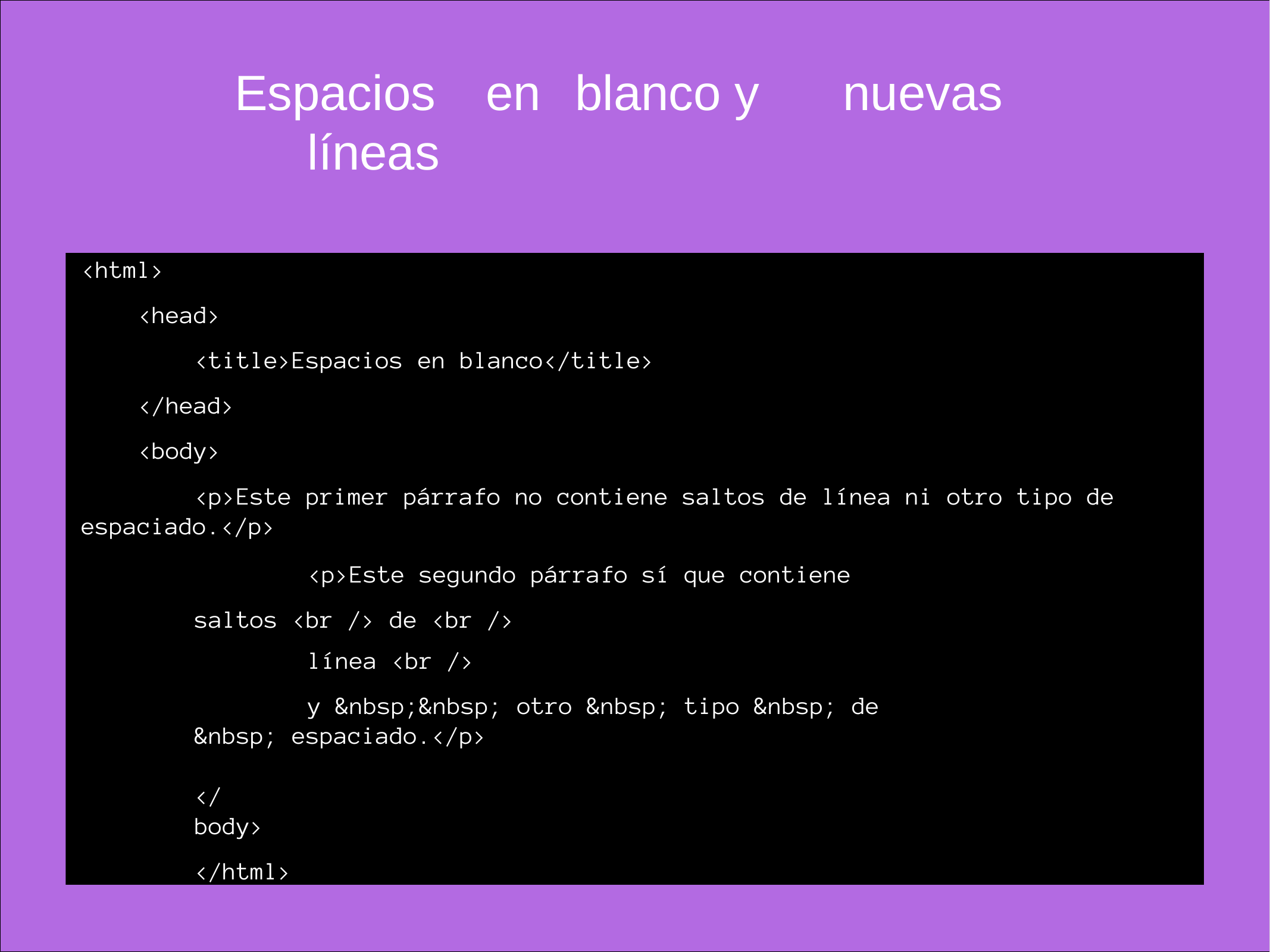

Espacios	en	blanco y	nuevas	líneas
<html>
<head>
<title>Espacios en blanco</title>
</head>
<body>
<p>Este primer párrafo no contiene saltos de línea ni otro tipo de espaciado.</p>
<p>Este segundo párrafo sí que contiene saltos <br /> de <br />
línea <br />
y &nbsp;&nbsp; otro &nbsp; tipo &nbsp; de &nbsp; espaciado.</p>	</
body>
</html>